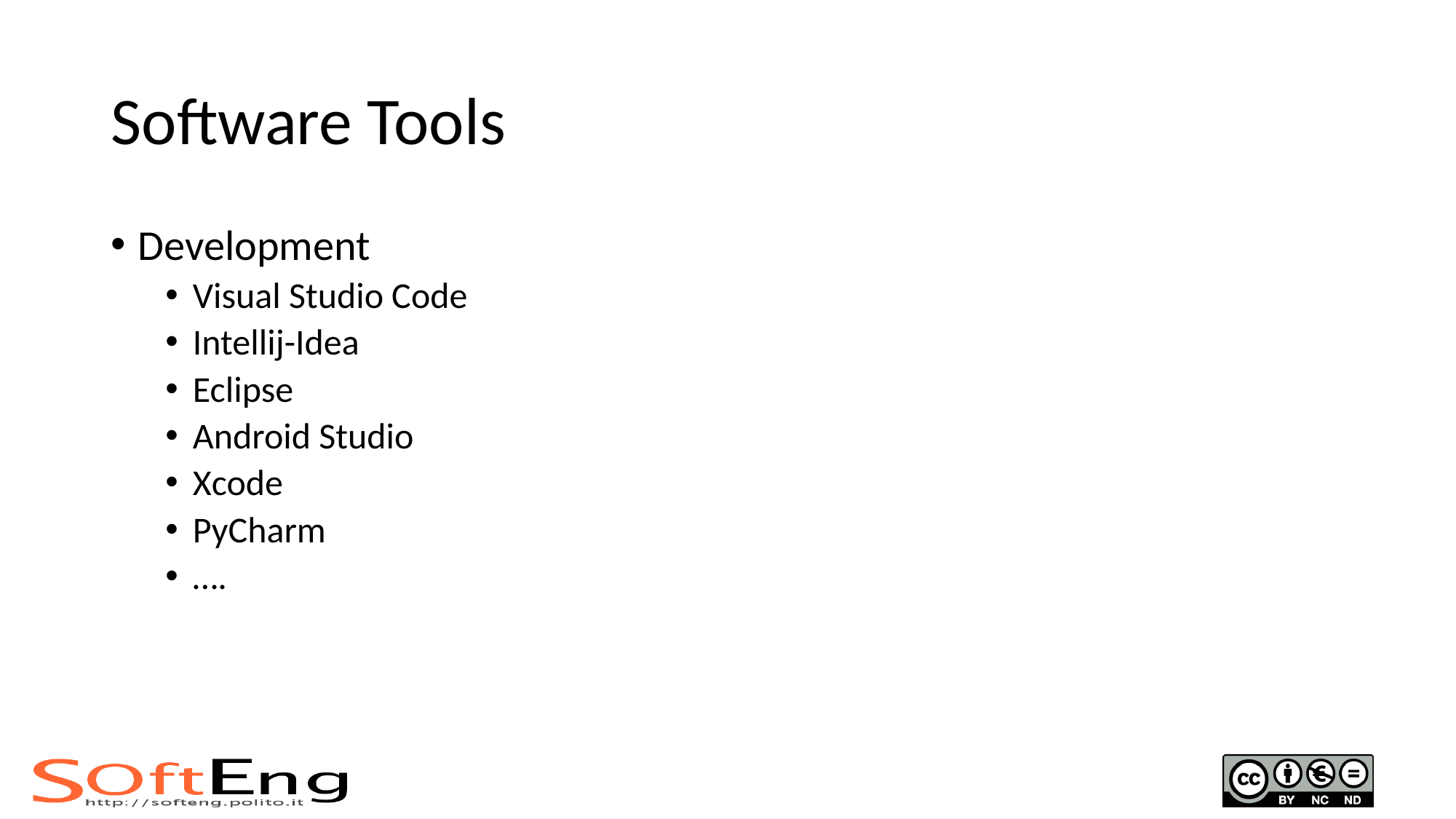

# Software Tools
Development
Visual Studio Code
Intellij-Idea
Eclipse
Android Studio
Xcode
PyCharm
….